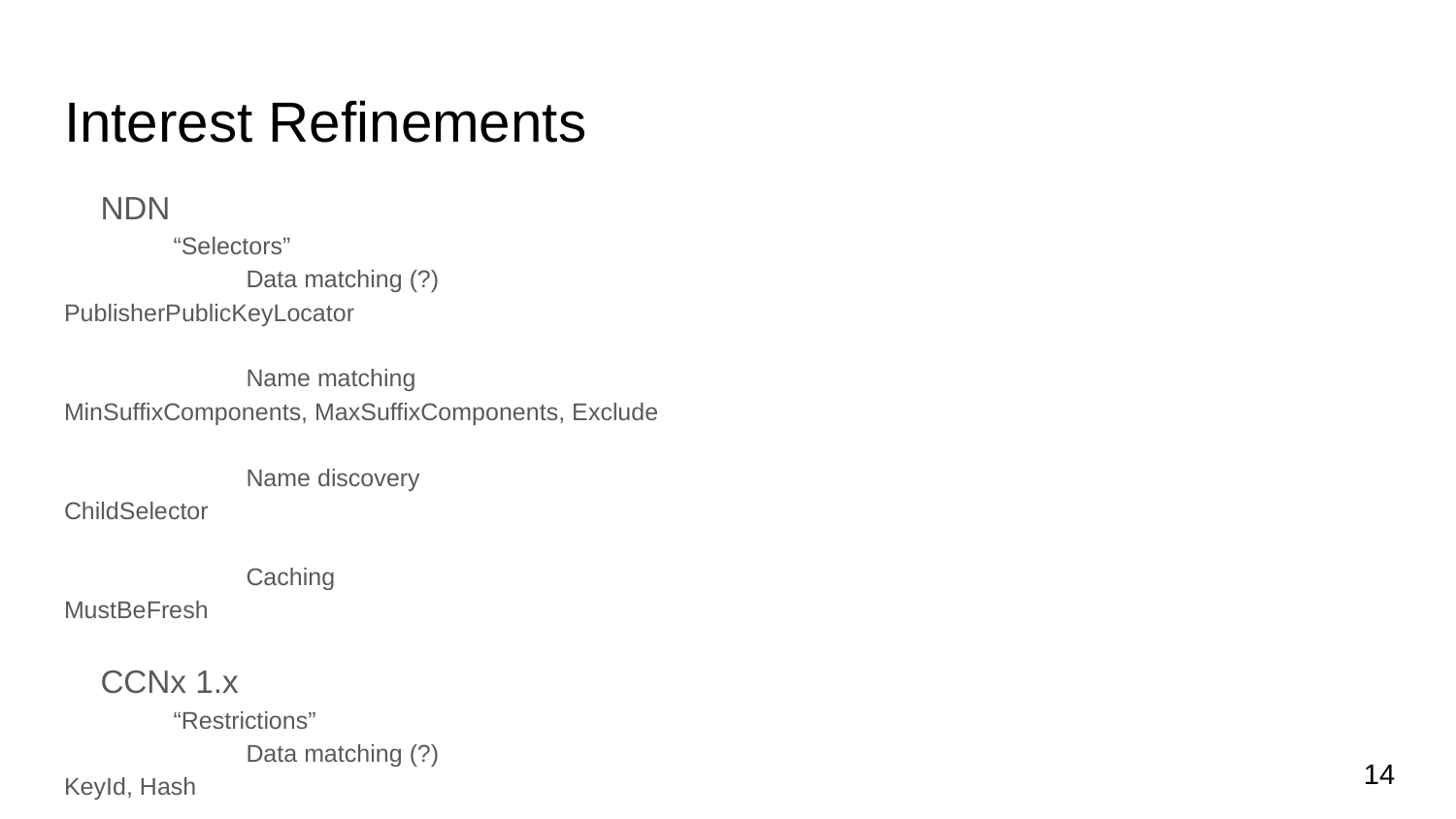

# Interest Refinements
NDN
“Selectors”
Data matching (?)
PublisherPublicKeyLocator
Name matching
MinSuffixComponents, MaxSuffixComponents, Exclude
Name discovery
ChildSelector
Caching
MustBeFresh
CCNx 1.x
“Restrictions”
Data matching (?)
KeyId, Hash
14